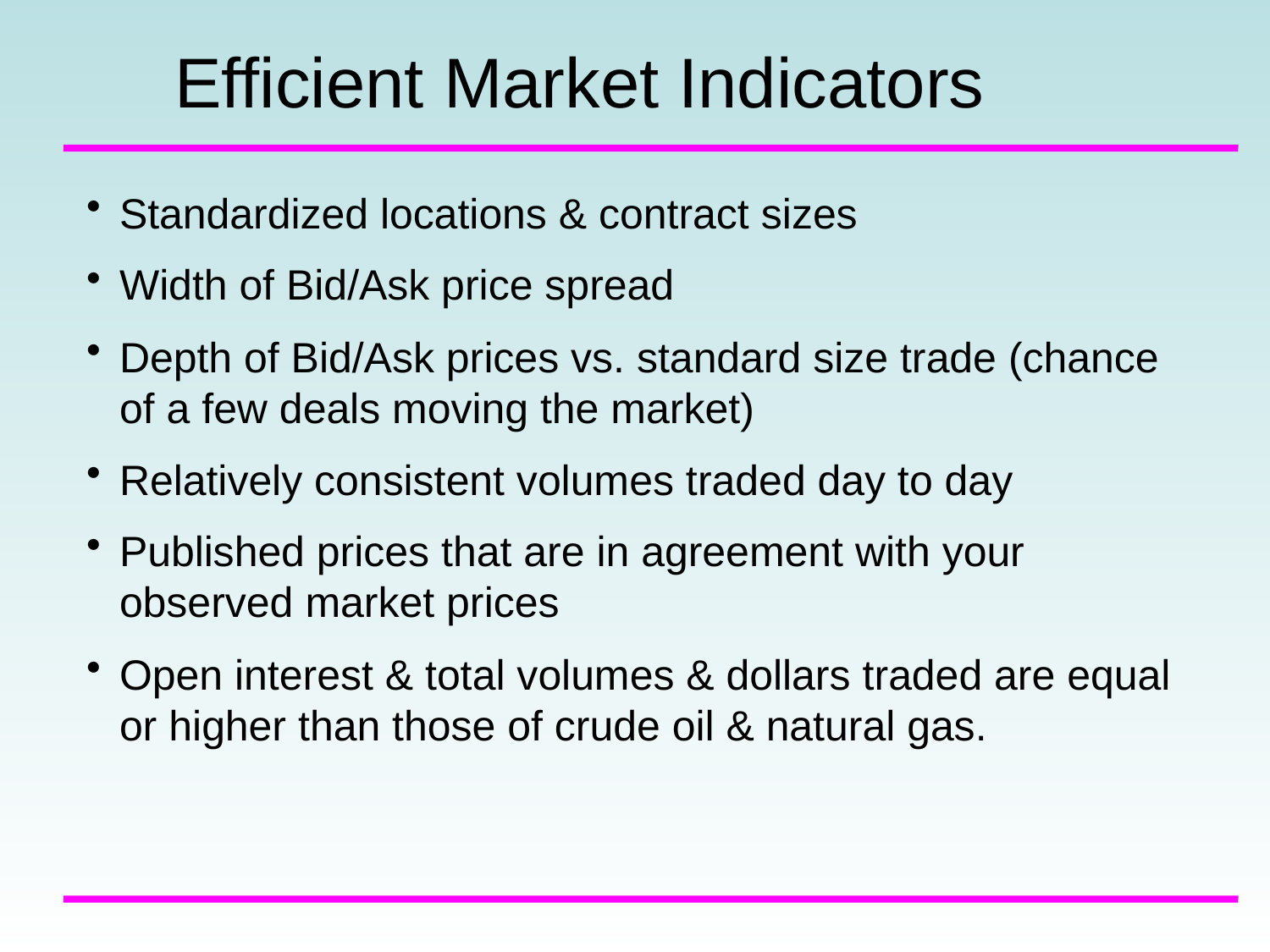

# Efficient Market Indicators
Standardized locations & contract sizes
Width of Bid/Ask price spread
Depth of Bid/Ask prices vs. standard size trade (chance of a few deals moving the market)
Relatively consistent volumes traded day to day
Published prices that are in agreement with your observed market prices
Open interest & total volumes & dollars traded are equal or higher than those of crude oil & natural gas.